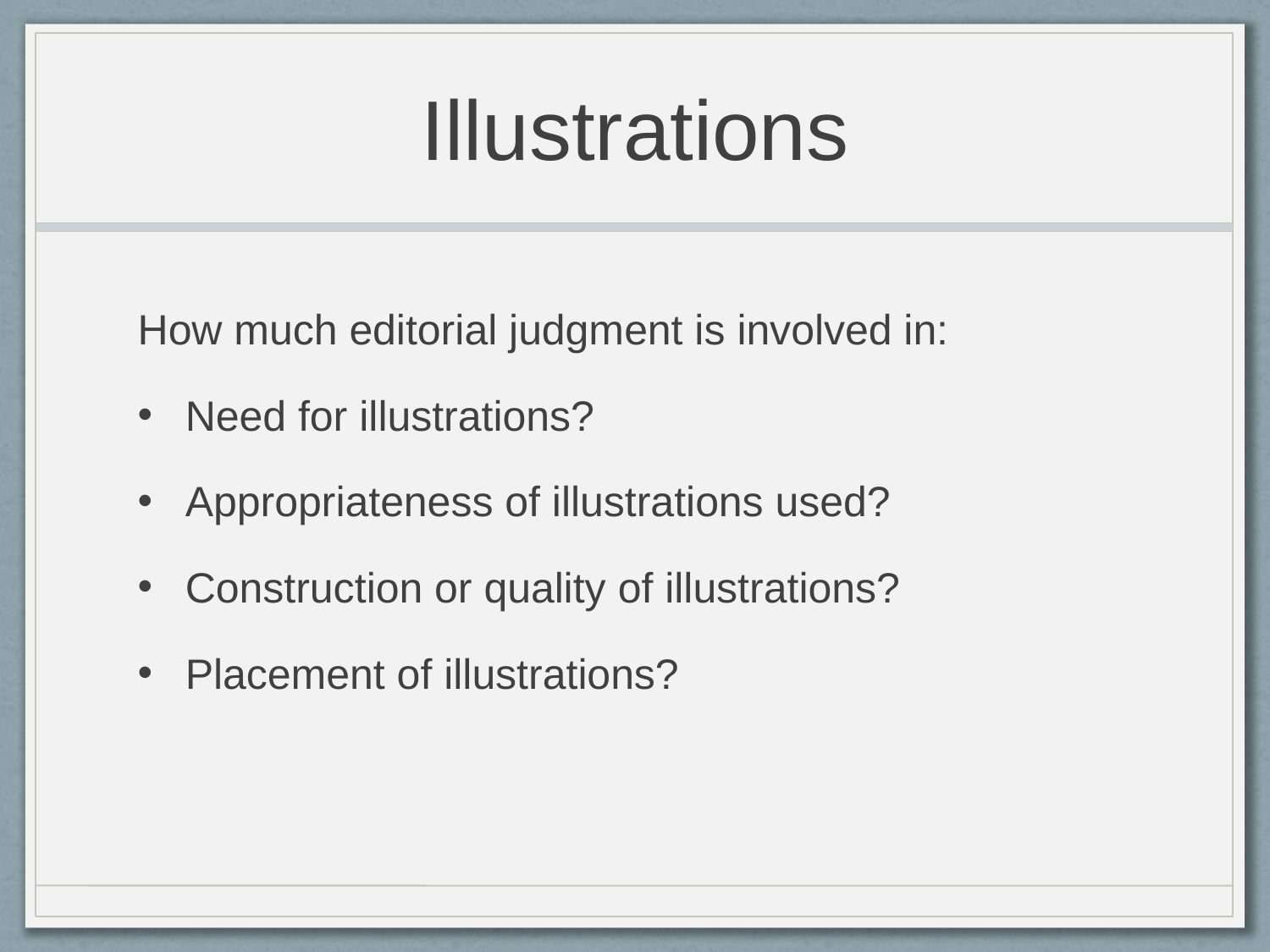

# Illustrations
How much editorial judgment is involved in:
Need for illustrations?
Appropriateness of illustrations used?
Construction or quality of illustrations?
Placement of illustrations?